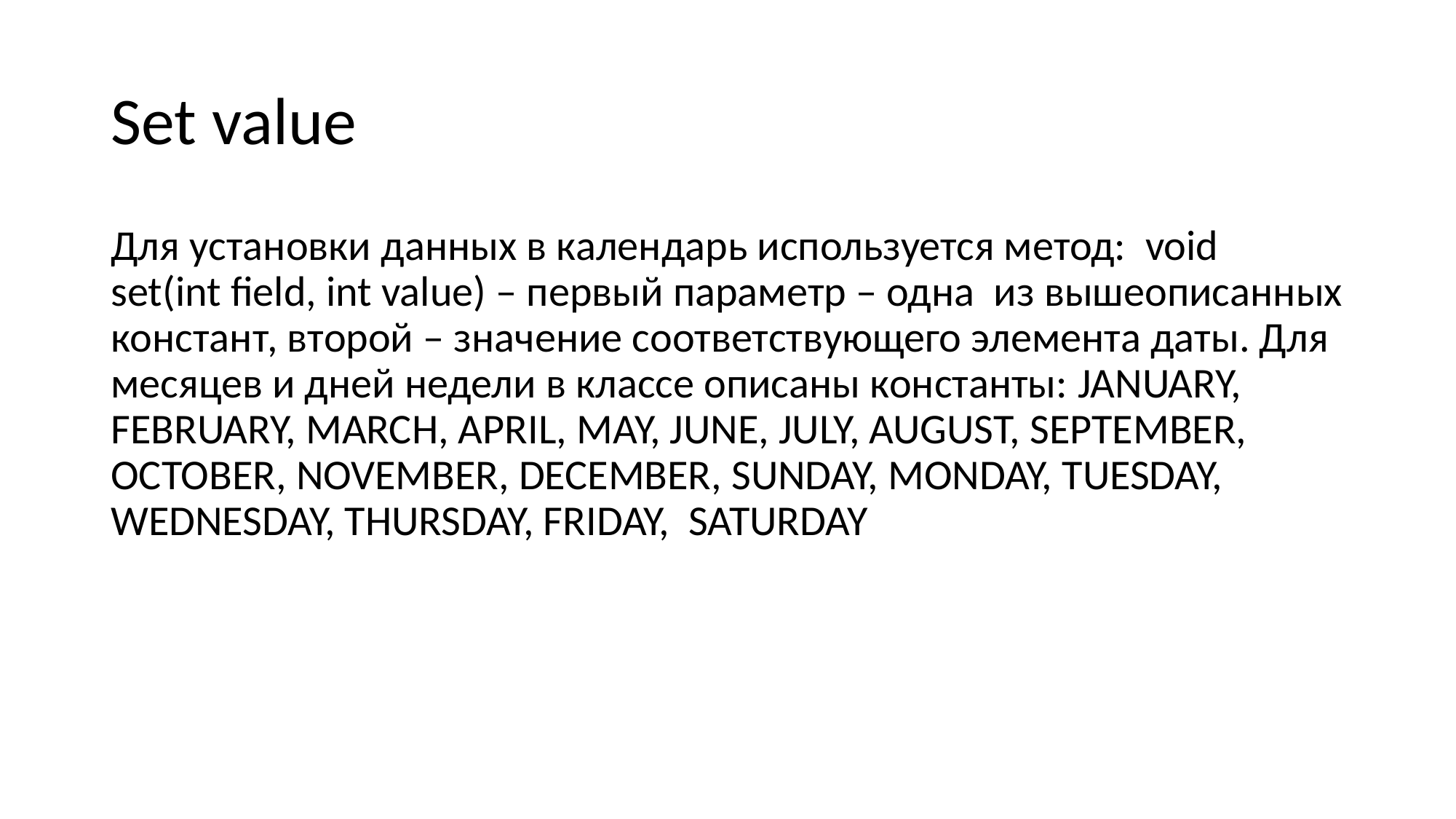

# Set value
Для установки данных в календарь используется метод:  void  set(int field, int value) – первый параметр – одна  из вышеописанных констант, второй – значение соответствующего элемента даты. Для месяцев и дней недели в классе описаны константы: JANUARY, FEBRUARY, MARCH, APRIL, MAY, JUNE, JULY, AUGUST, SEPTEMBER, OCTOBER, NOVEMBER, DECEMBER, SUNDAY, MONDAY, TUESDAY, WEDNESDAY, THURSDAY, FRIDAY,  SATURDAY